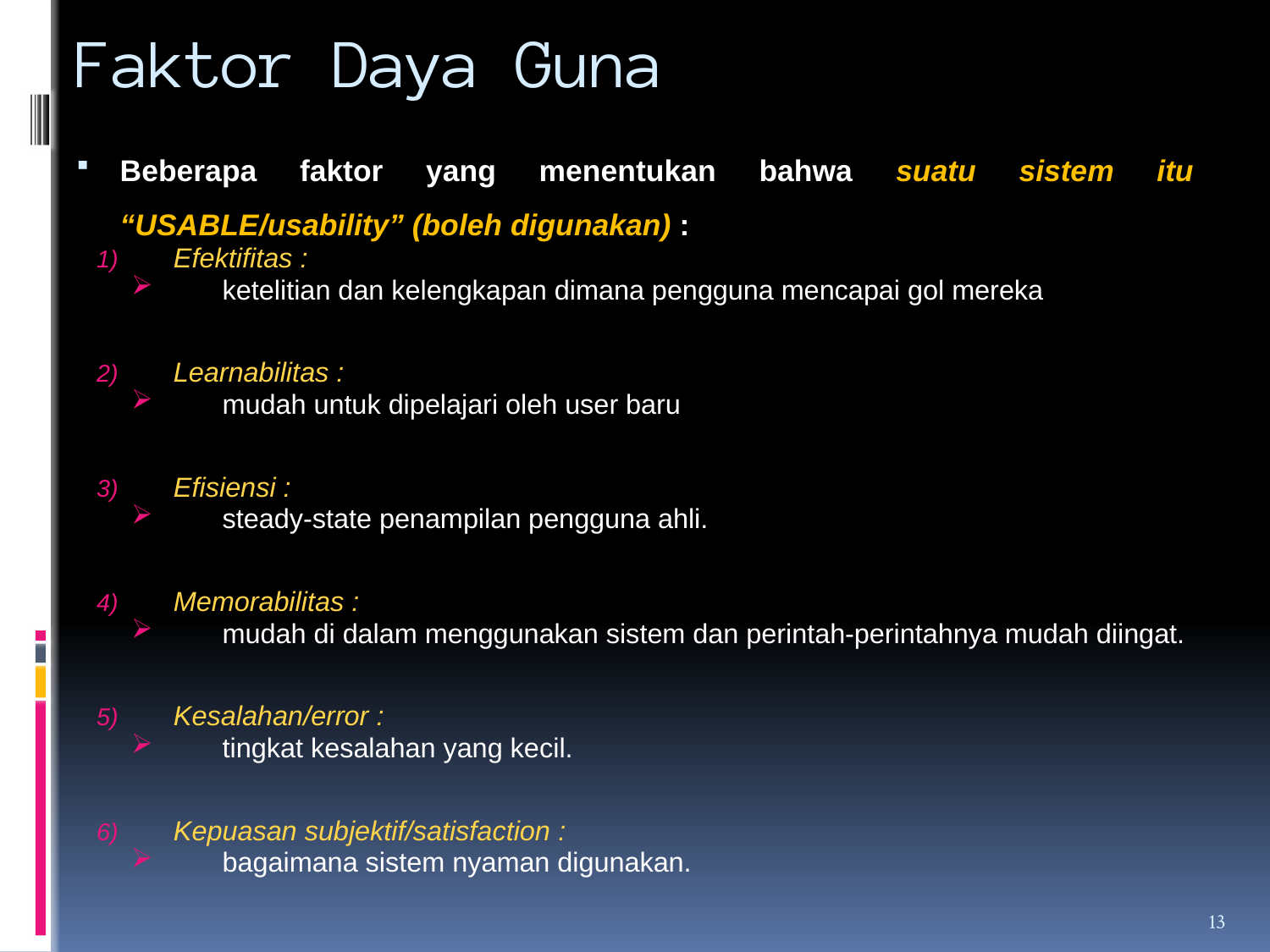

# Faktor Daya Guna
Beberapa faktor yang menentukan bahwa suatu sistem itu “USABLE/usability” (boleh digunakan) :
Efektifitas :
ketelitian dan kelengkapan dimana pengguna mencapai gol mereka

Learnabilitas :
mudah untuk dipelajari oleh user baru

Efisiensi :
steady-state penampilan pengguna ahli.

Memorabilitas :
mudah di dalam menggunakan sistem dan perintah-perintahnya mudah diingat.

Kesalahan/error :
tingkat kesalahan yang kecil.

Kepuasan subjektif/satisfaction :
bagaimana sistem nyaman digunakan.
13